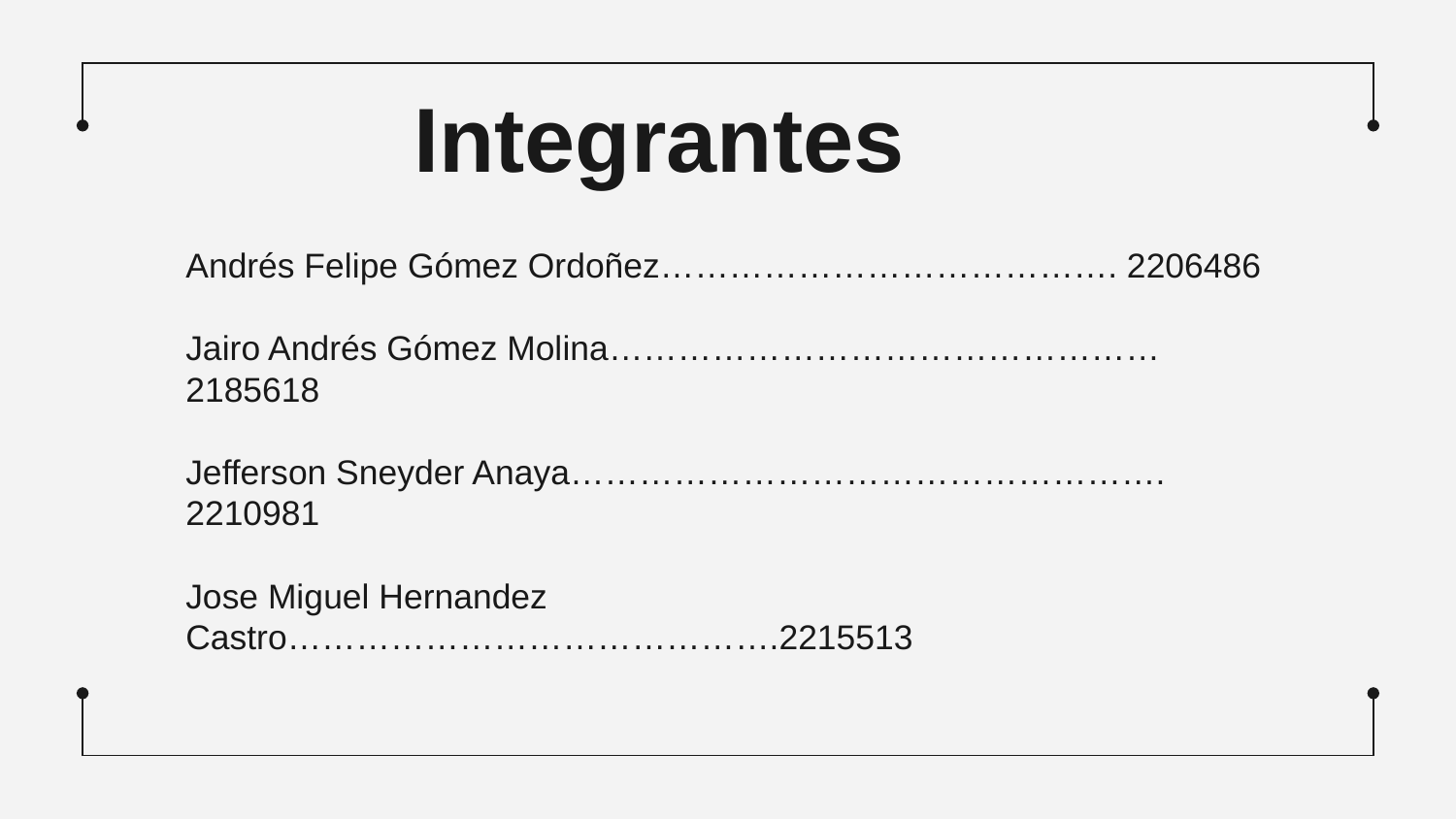

# Integrantes
Andrés Felipe Gómez Ordoñez…………………………………. 2206486

Jairo Andrés Gómez Molina…………………………………………2185618

Jefferson Sneyder Anaya……………………………………………. 2210981

Jose Miguel Hernandez Castro…………………………………….2215513